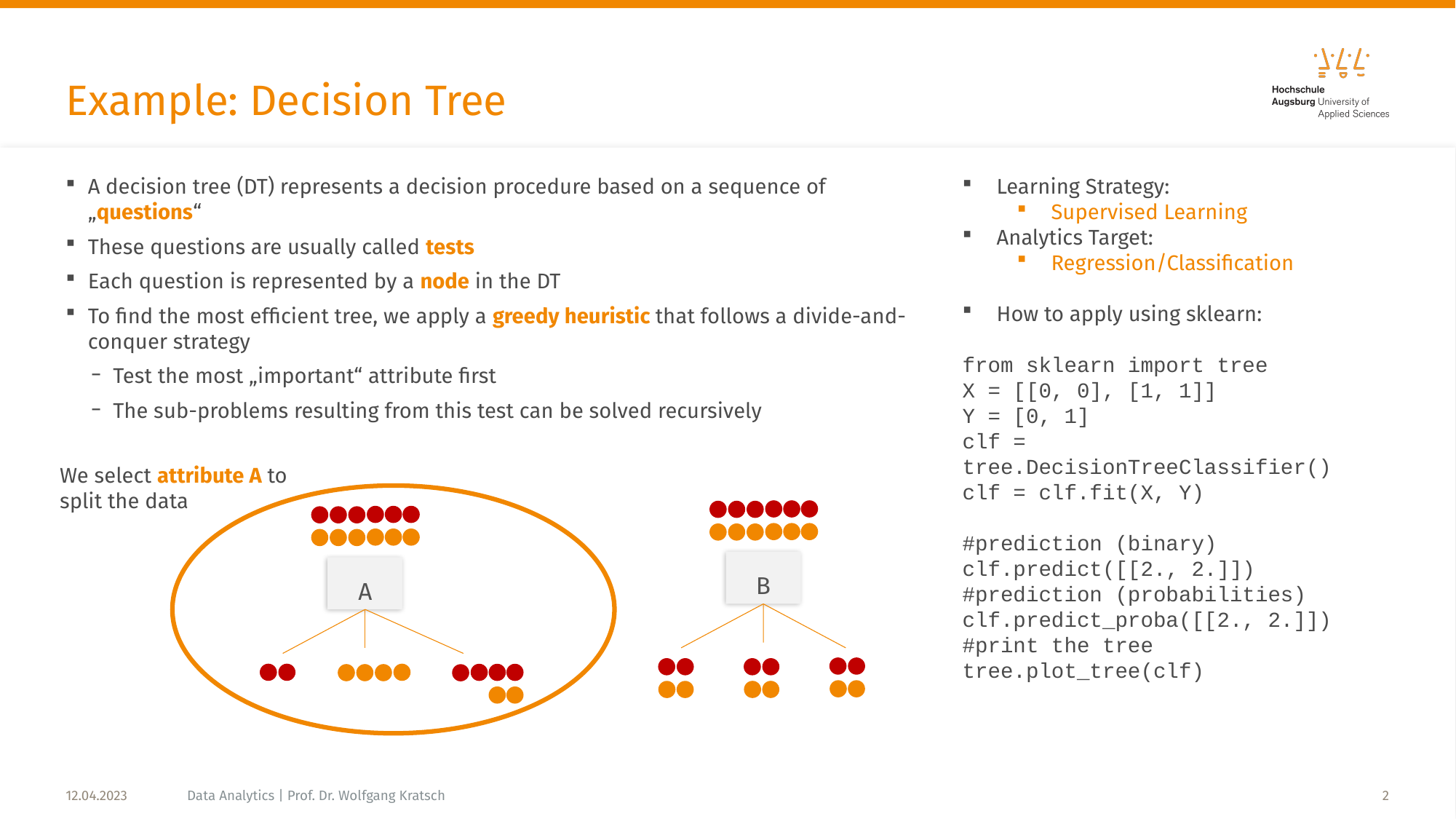

# Example: Decision Tree
A decision tree (DT) represents a decision procedure based on a sequence of „questions“
These questions are usually called tests
Each question is represented by a node in the DT
To find the most efficient tree, we apply a greedy heuristic that follows a divide-and-conquer strategy
Test the most „important“ attribute first
The sub-problems resulting from this test can be solved recursively

Learning Strategy:
Supervised Learning
Analytics Target:
Regression/Classification

How to apply using sklearn:

from sklearn import tree
X = [[0, 0], [1, 1]]
Y = [0, 1]
clf = tree.DecisionTreeClassifier()
clf = clf.fit(X, Y)

#prediction (binary)
clf.predict([[2., 2.]])
#prediction (probabilities)
clf.predict_proba([[2., 2.]])
#print the tree
tree.plot_tree(clf)

We select attribute A to split the data

B
A

12.04.2023
Data Analytics | Prof. Dr. Wolfgang Kratsch
2